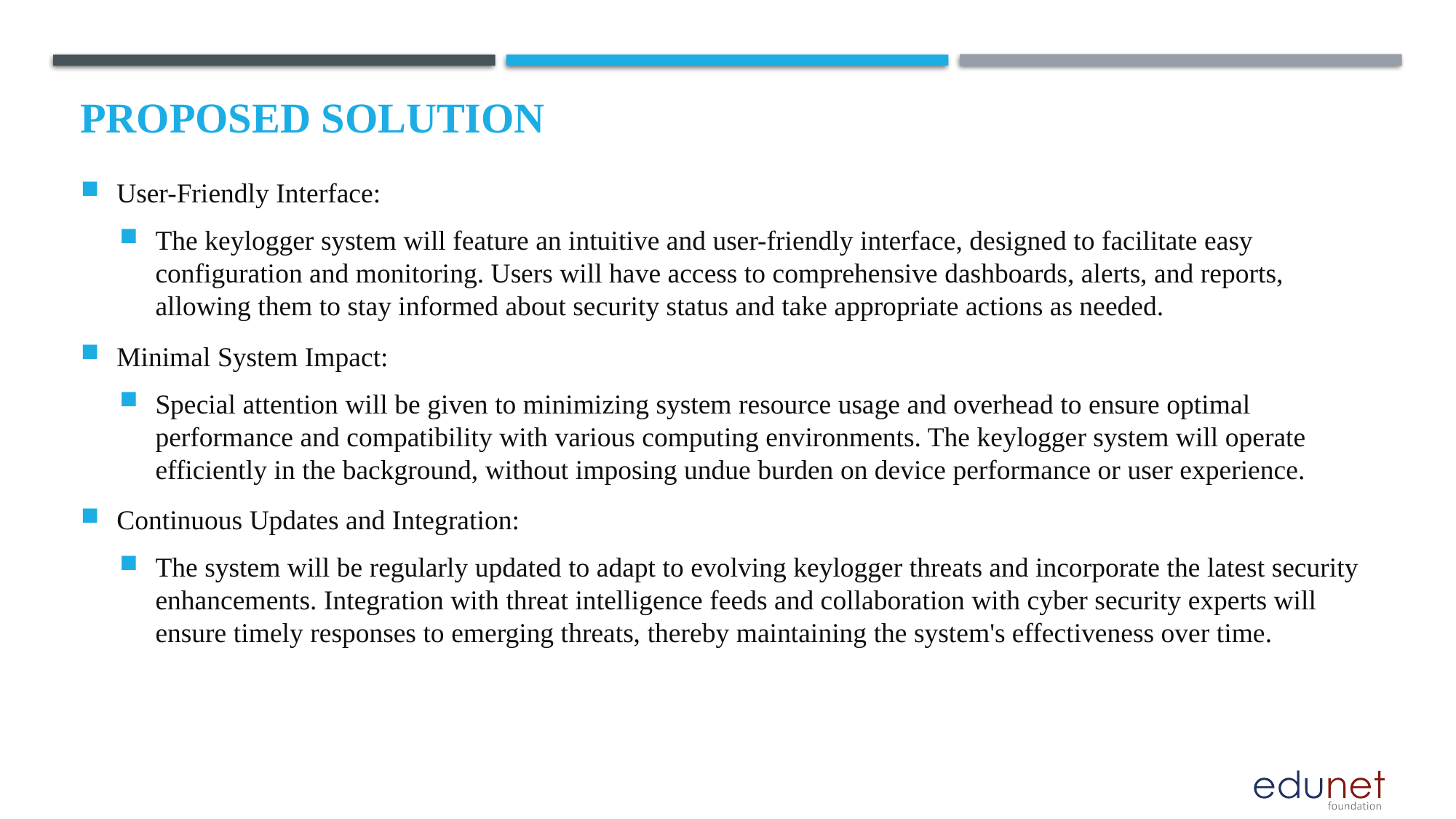

# Proposed Solution
User-Friendly Interface:
The keylogger system will feature an intuitive and user-friendly interface, designed to facilitate easy configuration and monitoring. Users will have access to comprehensive dashboards, alerts, and reports, allowing them to stay informed about security status and take appropriate actions as needed.
Minimal System Impact:
Special attention will be given to minimizing system resource usage and overhead to ensure optimal performance and compatibility with various computing environments. The keylogger system will operate efficiently in the background, without imposing undue burden on device performance or user experience.
Continuous Updates and Integration:
The system will be regularly updated to adapt to evolving keylogger threats and incorporate the latest security enhancements. Integration with threat intelligence feeds and collaboration with cyber security experts will ensure timely responses to emerging threats, thereby maintaining the system's effectiveness over time.